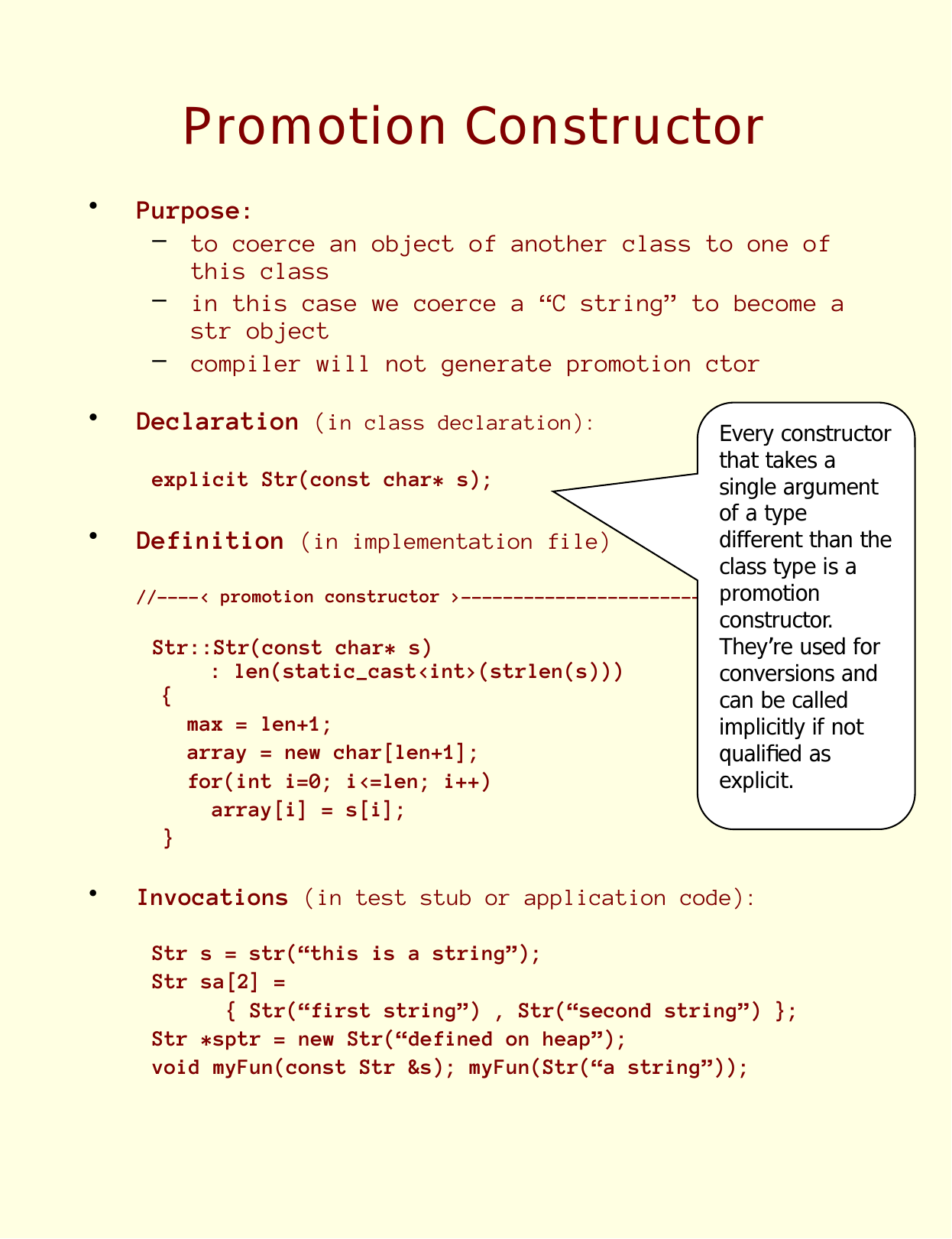

# Promotion Constructor
Purpose:
to coerce an object of another class to one of this class
in this case we coerce a “C string” to become a str object
compiler will not generate promotion ctor
Declaration (in class declaration):
explicit Str(const char* s);

Definition (in implementation file)
      //----< promotion constructor >-----------------------

      Str::Str(const char* s)
      : len(static_cast<int>(strlen(s)))
  {
        max = len+1;
        array = new char[len+1];
        for(int i=0; i<=len; i++)
          array[i] = s[i];
      }

Invocations (in test stub or application code):
Str s = str(“this is a string”);
Str sa[2] =
      { Str(“first string”) , Str(“second string”) };
Str *sptr = new Str(“defined on heap”);
void myFun(const Str &s); myFun(Str(“a string”));
Every constructor that takes a single argument of a type different than the class type is a promotion constructor.  They’re used for conversions and can be called implicitly if not qualified as explicit.